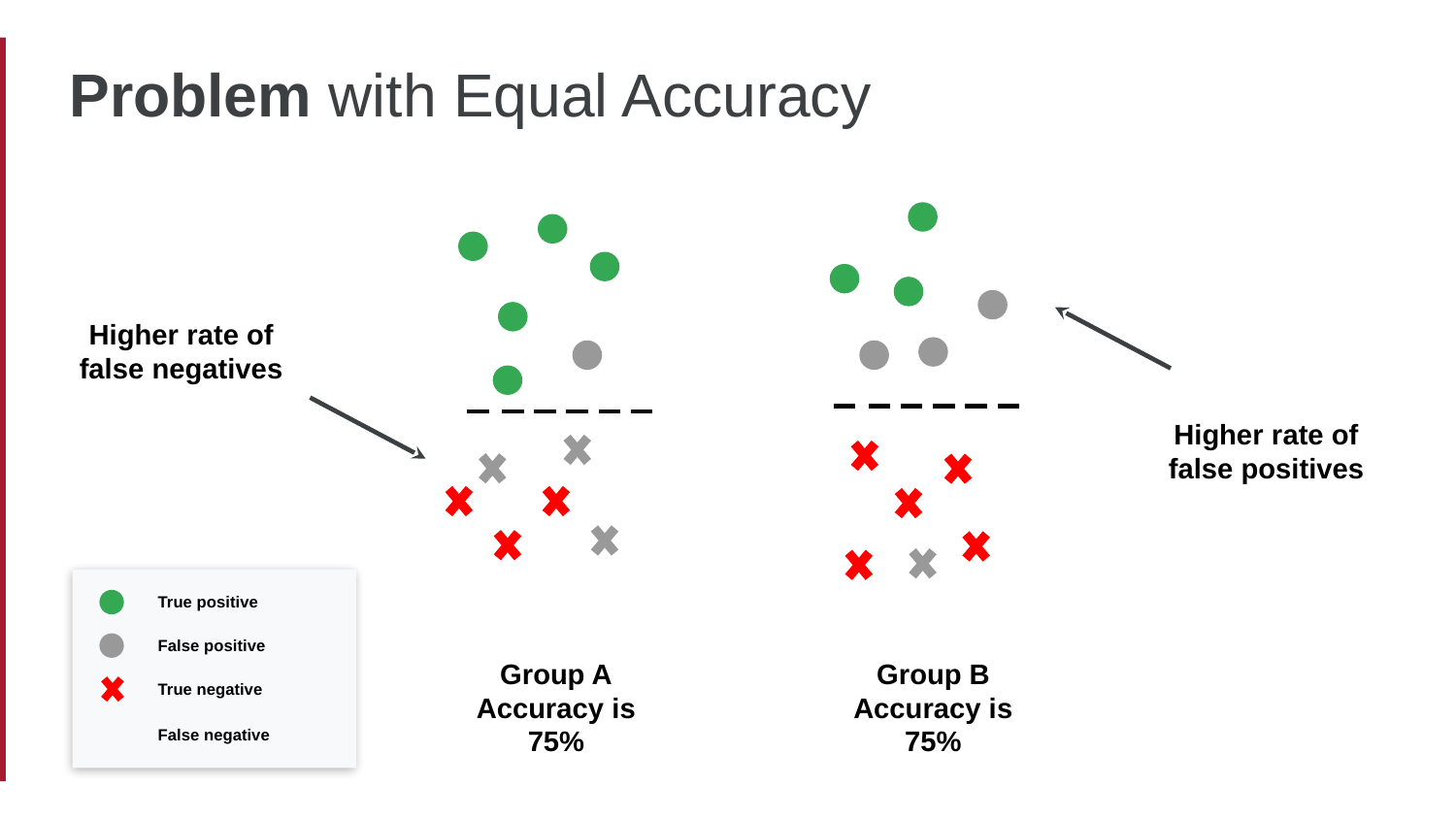

Problem with Equal Accuracy

Higher rate of false negatives

Higher rate of false positives

True positive

False positive

True negative

False negative

Group B
Accuracy is 75%
Group A
Accuracy is 75%